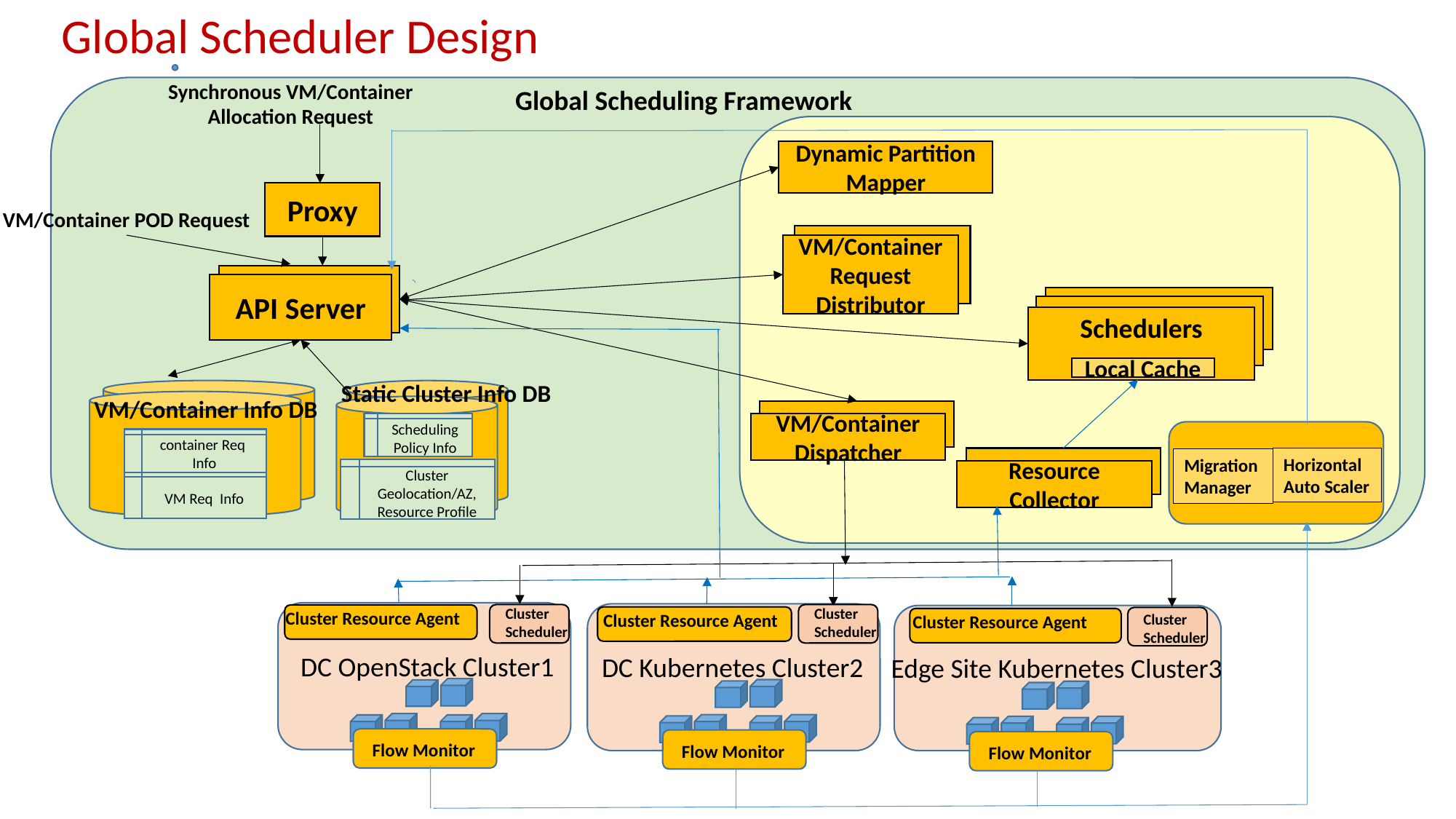

# Global Scheduler Design

Global Scheduling Framework

Synchronous VM/Container Allocation Request

Dynamic Partition Mapper
Proxy
VM/Container POD Request

VM/Container Request Distributor
API Server
API Server

Schedulers

Local Cache

VM/Container Info DB
container Req  Info
VM Req  Info

Static Cluster Info DB

Scheduling Policy Info
Cluster Geolocation/AZ, Resource Profile

VM/Container Dispatcher

Horizontal Auto Scaler

Migration Manager
Resource Collector
Cluster Scheduler
Cluster Scheduler
Cluster Resource Agent

Cluster Resource Agent

Cluster Scheduler

Cluster Resource Agent

DC OpenStack Cluster1
DC Kubernetes Cluster2
Edge Site Kubernetes Cluster3

Flow Monitor

Flow Monitor

Flow Monitor